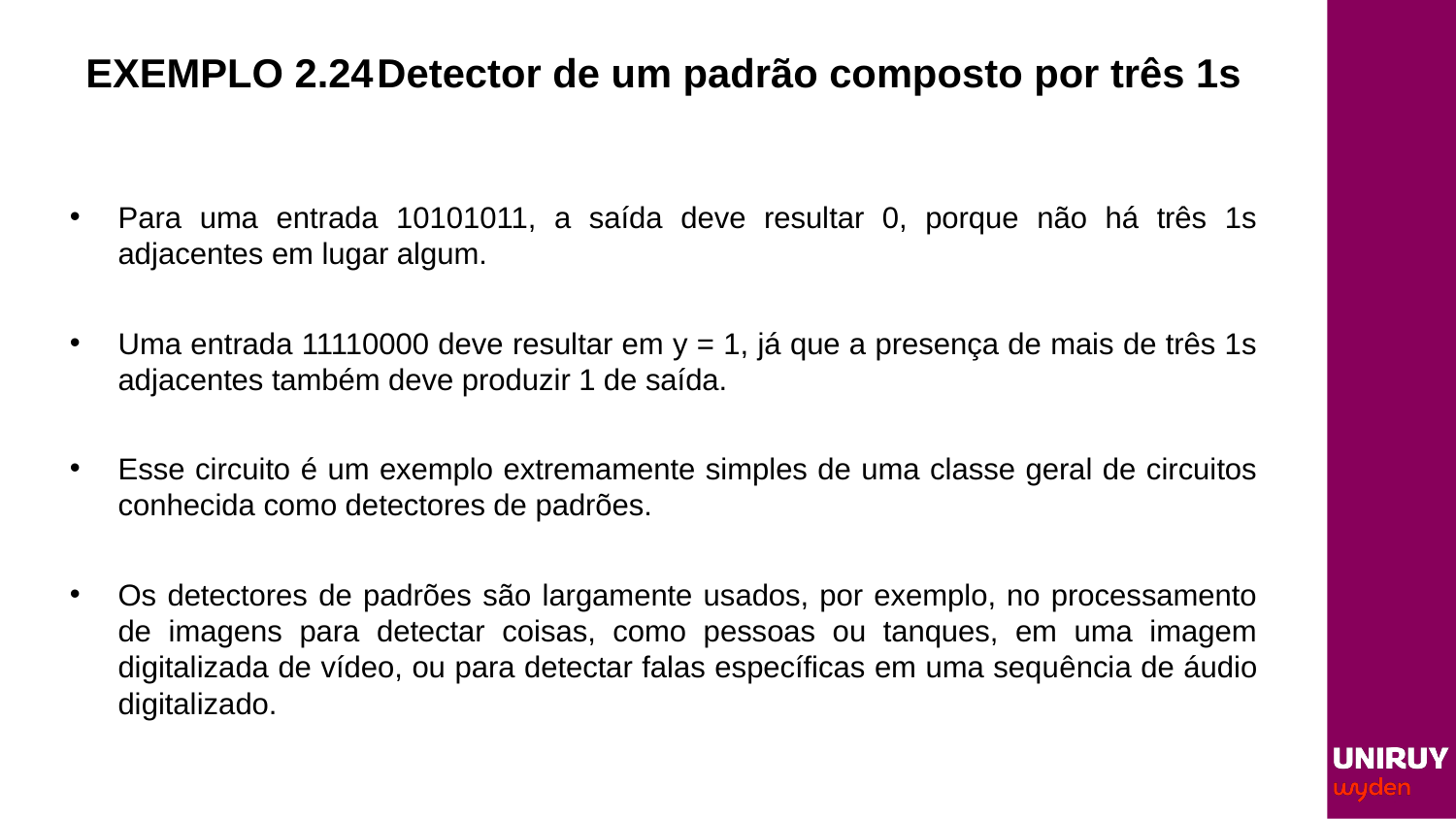

# EXEMPLO 2.24	Detector de um padrão composto por três 1s
Para uma entrada 10101011, a saída deve resultar 0, porque não há três 1s adjacentes em lugar algum.

Uma entrada 11110000 deve resultar em y = 1, já que a presença de mais de três 1s adjacentes também deve produzir 1 de saída.

Esse circuito é um exemplo extremamente simples de uma classe geral de circuitos conhecida como detectores de padrões.

Os detectores de padrões são largamente usados, por exemplo, no processamento de imagens para detectar coisas, como pessoas ou tanques, em uma imagem digitalizada de vídeo, ou para detectar falas específicas em uma sequência de áudio digitalizado.